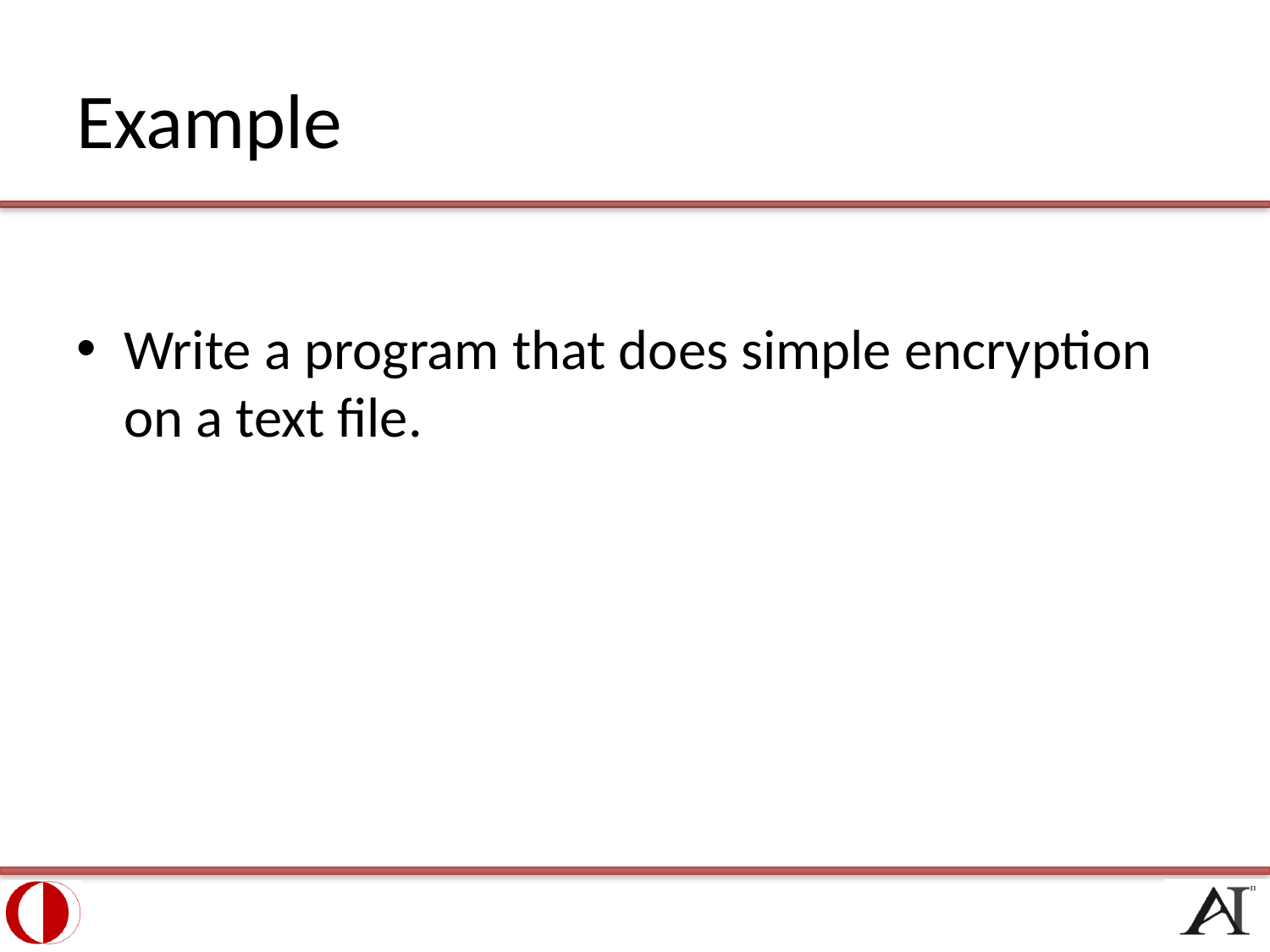

# Example
Write a program that does simple encryption on a text file.
46